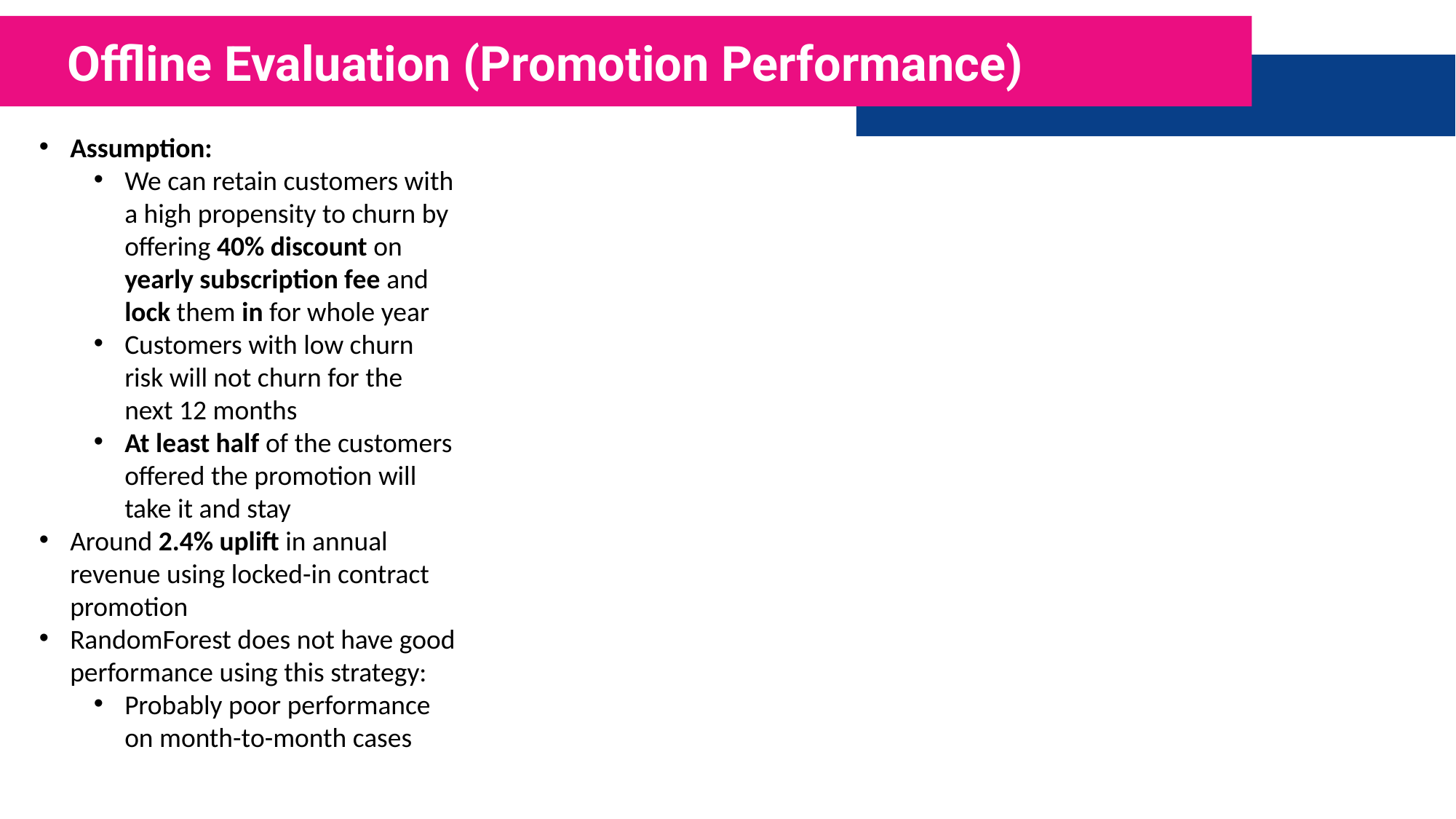

Offline Evaluation (Promotion Performance)

Assumption:
We can retain customers with a high propensity to churn by offering 40% discount on yearly subscription fee and lock them in for whole year
Customers with low churn risk will not churn for the next 12 months
At least half of the customers offered the promotion will take it and stay
Around 2.4% uplift in annual revenue using locked-in contract promotion
RandomForest does not have good performance using this strategy:
Probably poor performance on month-to-month cases